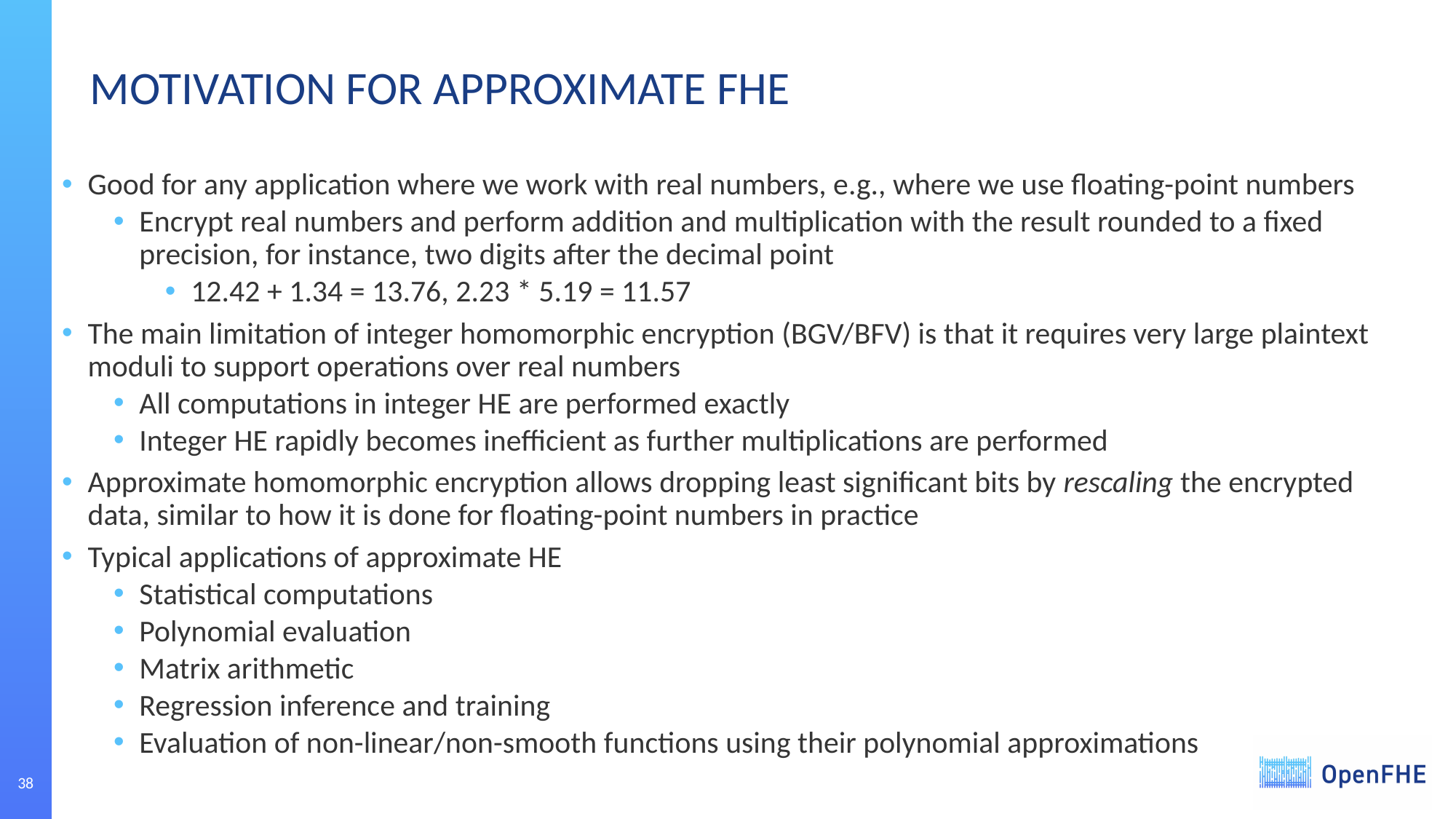

# MOTIVATION FOR APPROXIMATE FHE
Good for any application where we work with real numbers, e.g., where we use floating-point numbers
Encrypt real numbers and perform addition and multiplication with the result rounded to a fixed precision, for instance, two digits after the decimal point
12.42 + 1.34 = 13.76, 2.23 * 5.19 = 11.57
The main limitation of integer homomorphic encryption (BGV/BFV) is that it requires very large plaintext moduli to support operations over real numbers
All computations in integer HE are performed exactly
Integer HE rapidly becomes inefficient as further multiplications are performed
Approximate homomorphic encryption allows dropping least significant bits by rescaling the encrypted data, similar to how it is done for floating-point numbers in practice
Typical applications of approximate HE
Statistical computations
Polynomial evaluation
Matrix arithmetic
Regression inference and training
Evaluation of non-linear/non-smooth functions using their polynomial approximations